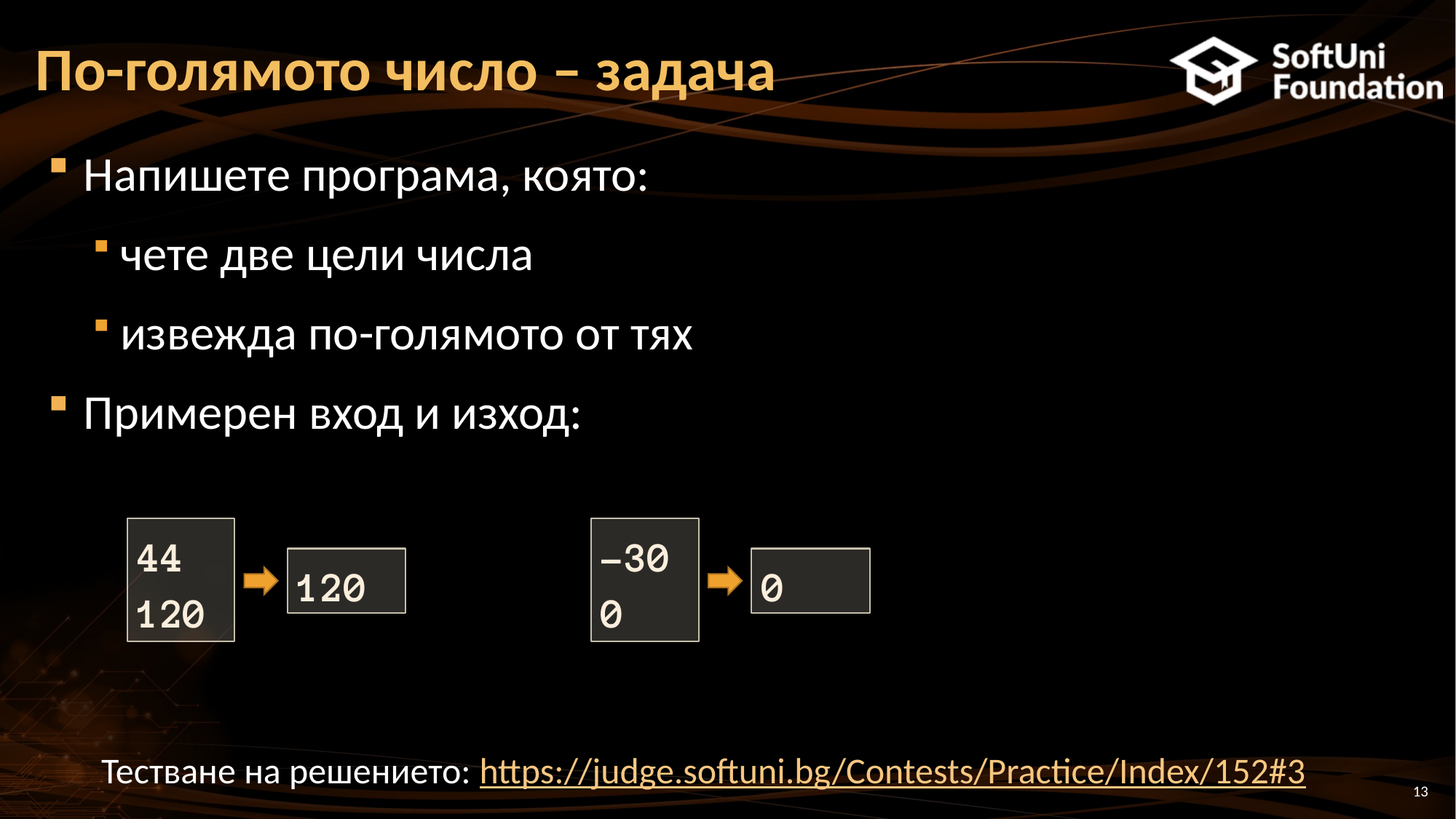

# По-голямото число – задача
Напишете програма, която:
чете две цели числа
извежда по-голямото от тях
Примерен вход и изход:
44
120
120

-30
0
0

Тестване на решението: https://judge.softuni.bg/Contests/Practice/Index/152#3
13